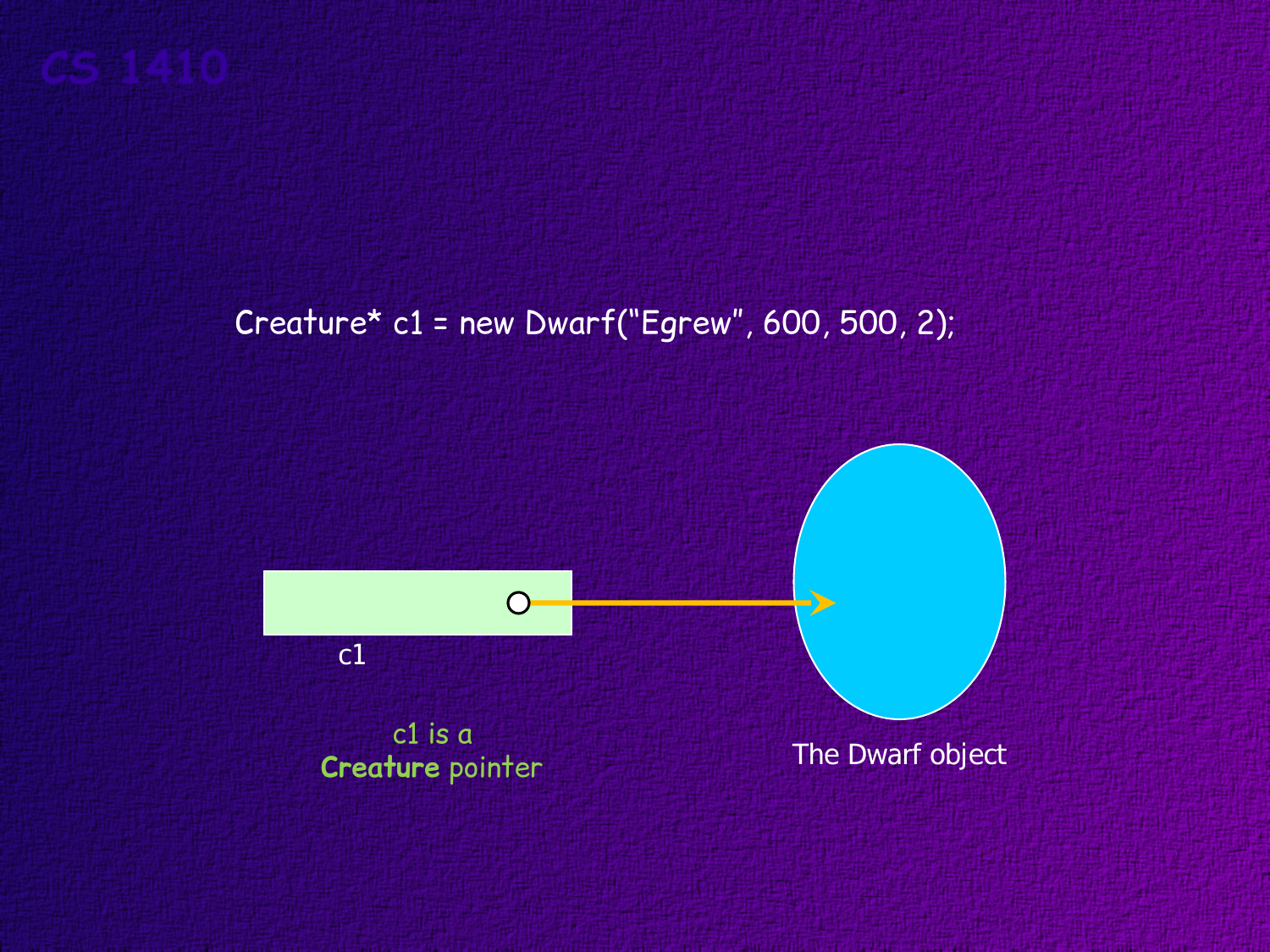

Creature* c1 = new Dwarf(“Egrew”, 600, 500, 2);

c1
c1 is a
Creature pointer
The Dwarf object